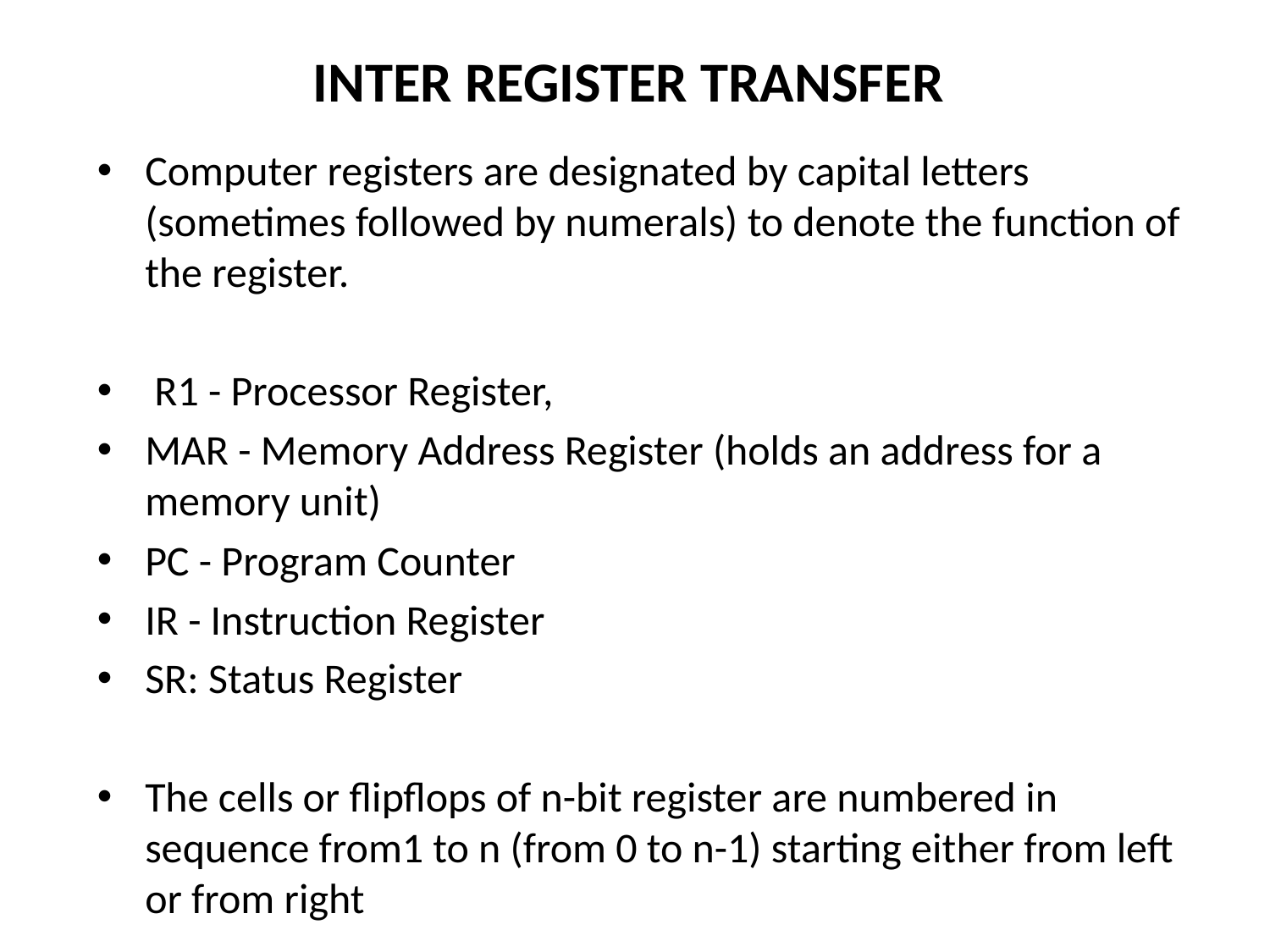

# INTER REGISTER TRANSFER
Computer registers are designated by capital letters (sometimes followed by numerals) to denote the function of the register.

 R1 - Processor Register,
MAR - Memory Address Register (holds an address for a memory unit)
PC - Program Counter
IR - Instruction Register
SR: Status Register

The cells or flipflops of n-bit register are numbered in sequence from1 to n (from 0 to n-1) starting either from left or from right